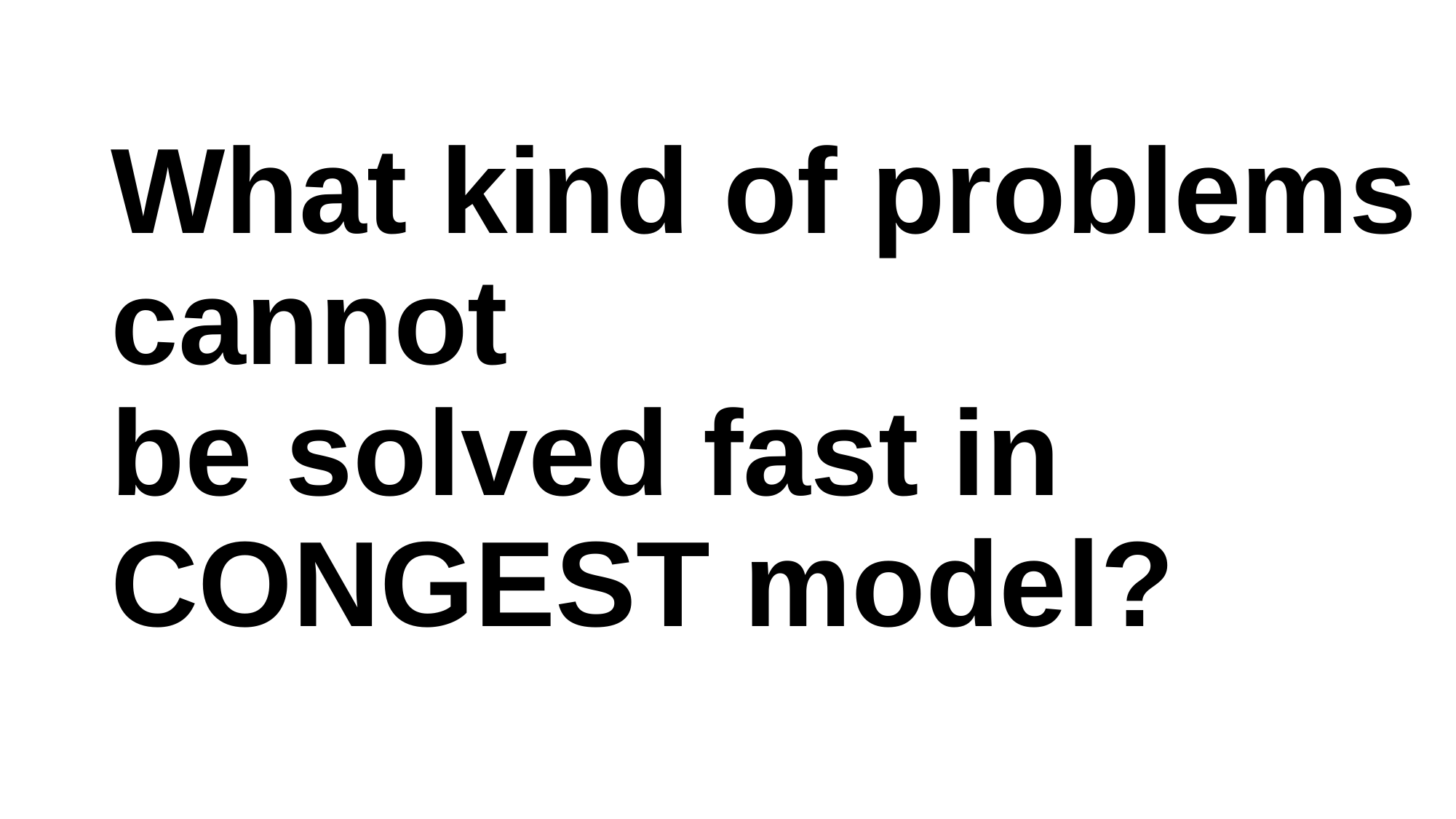

What kind of problems cannot
be solved fast in
CONGEST model?